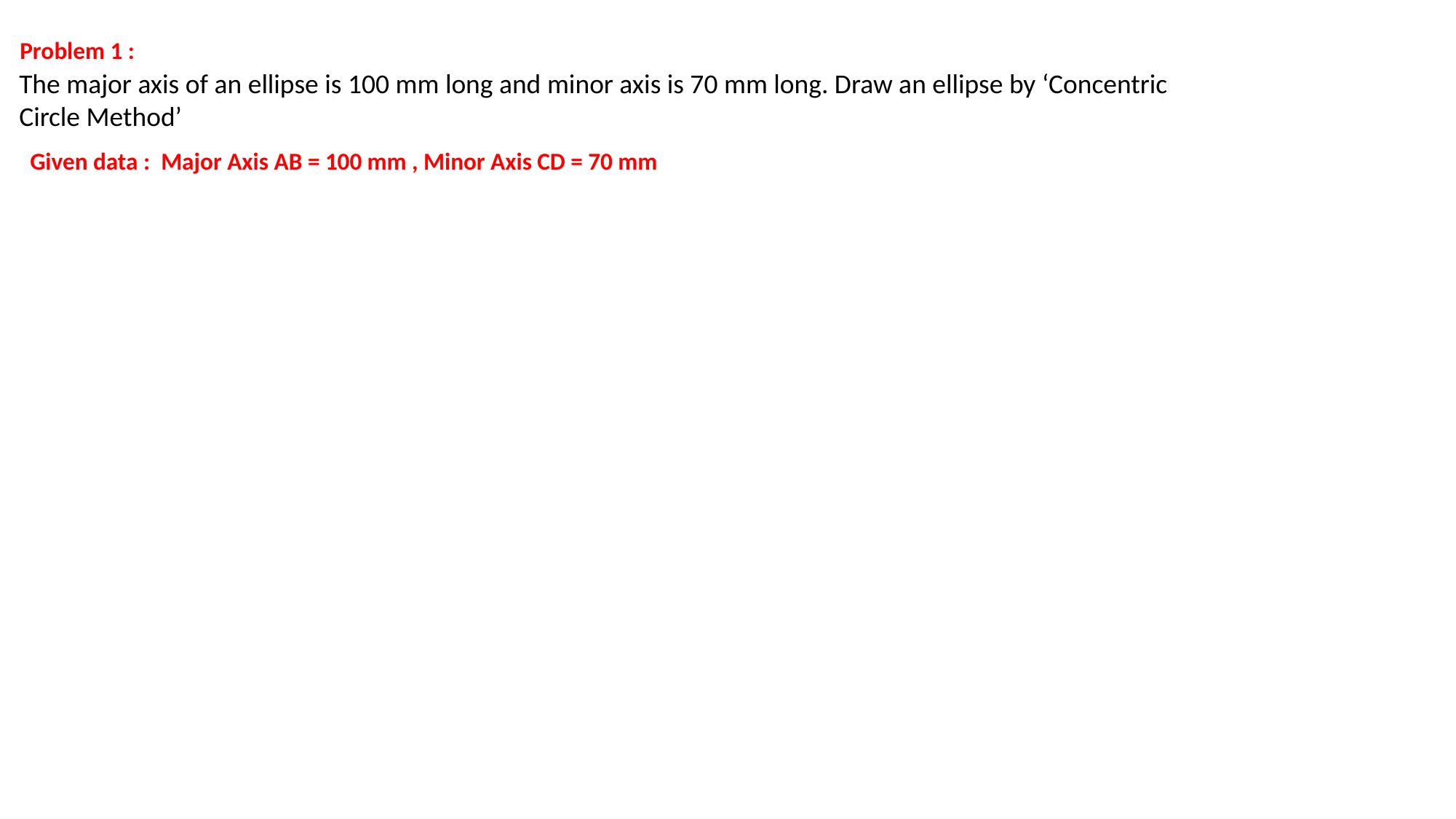

Problem 1 :
The major axis of an ellipse is 100 mm long and minor axis is 70 mm long. Draw an ellipse by ‘Concentric Circle Method’
Given data :  Major Axis AB = 100 mm , Minor Axis CD = 70 mm